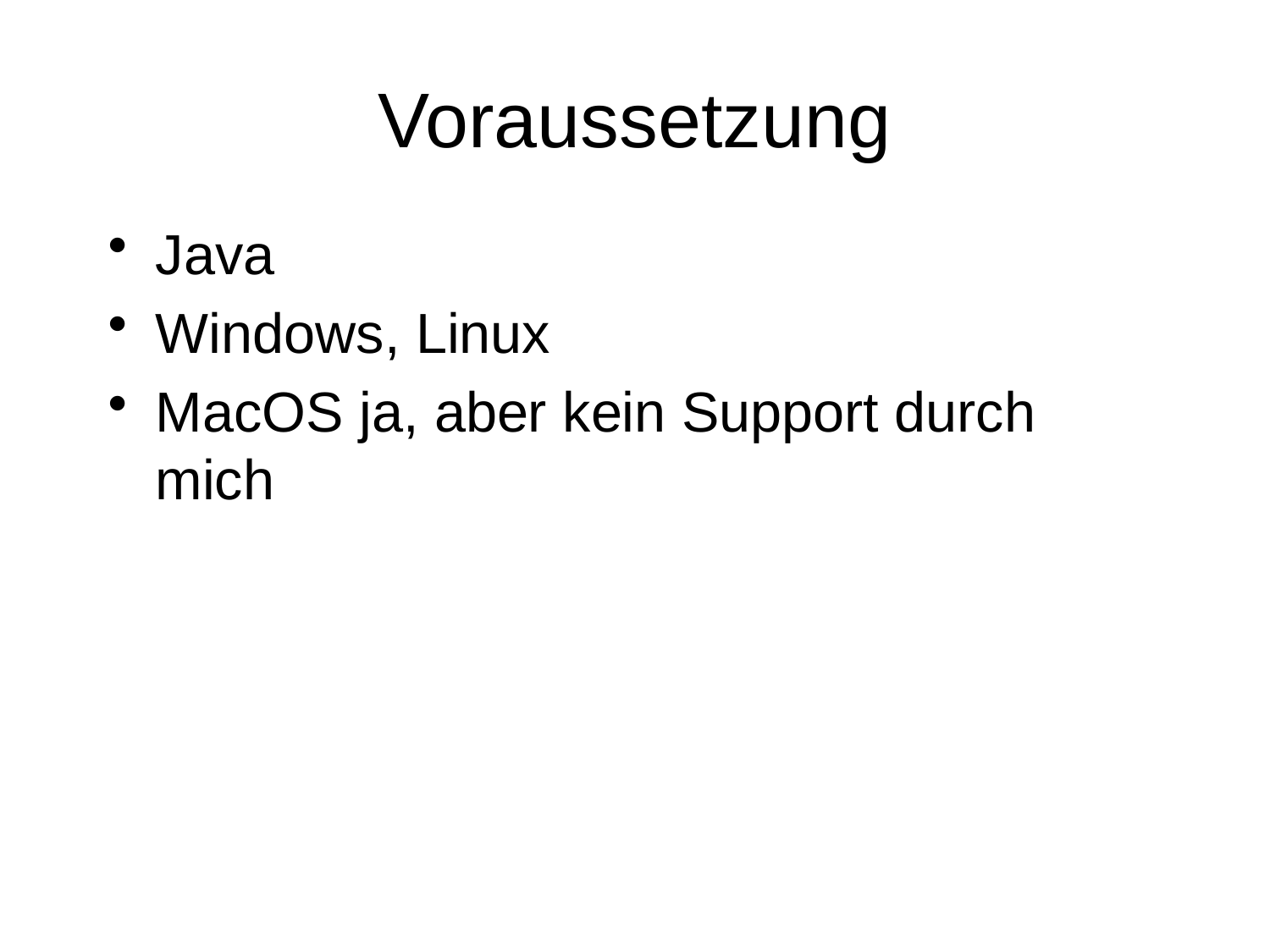

# Voraussetzung
Java
Windows, Linux
MacOS ja, aber kein Support durch mich